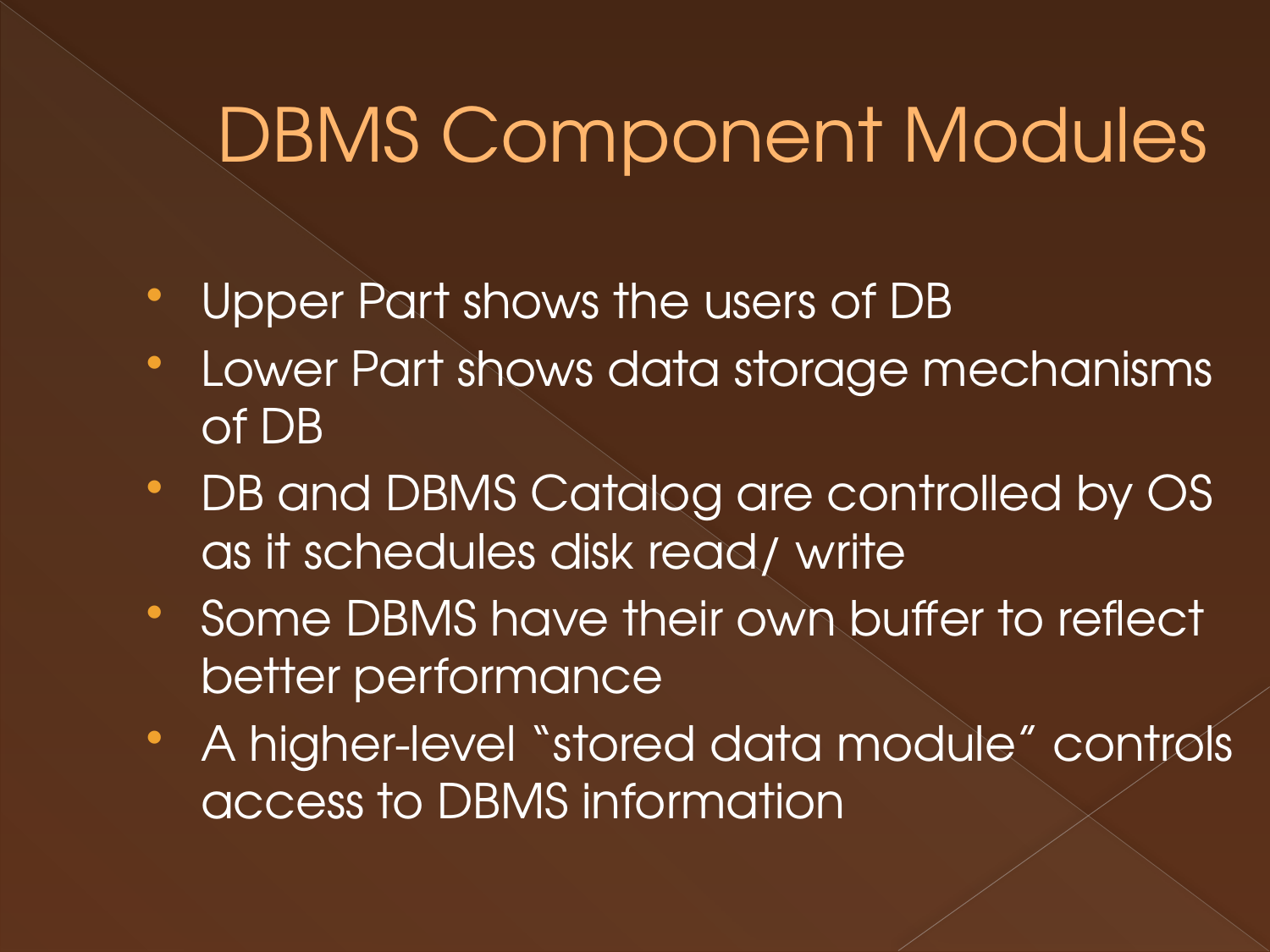

DBMS Component Modules
Upper Part shows the users of DB
Lower Part shows data storage mechanisms of DB
DB and DBMS Catalog are controlled by OS as it schedules disk read/ write
Some DBMS have their own buffer to reflect better performance
A higher-level “stored data module” controls access to DBMS information